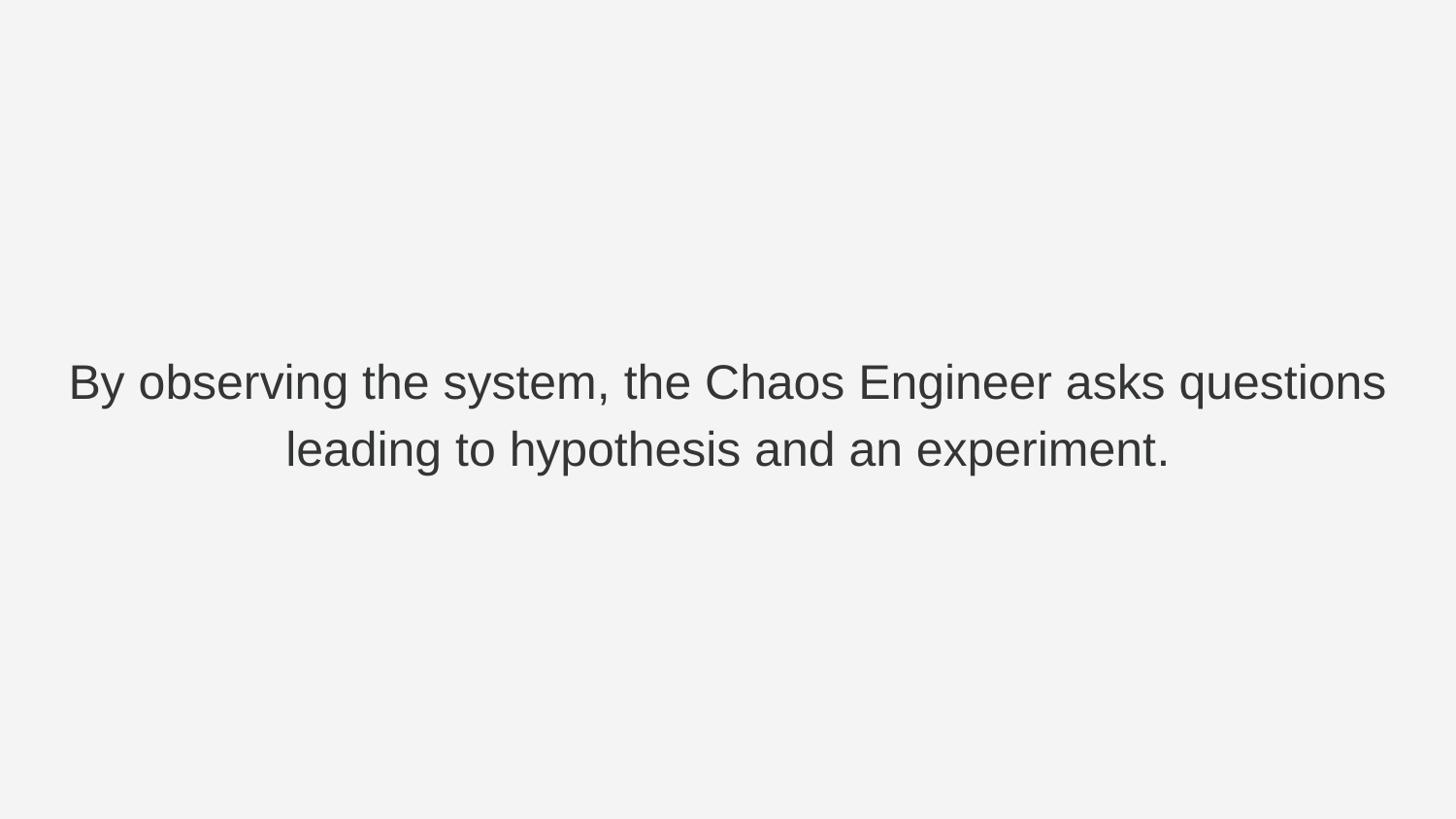

By observing the system, the Chaos Engineer asks questions
leading to hypothesis and an experiment.